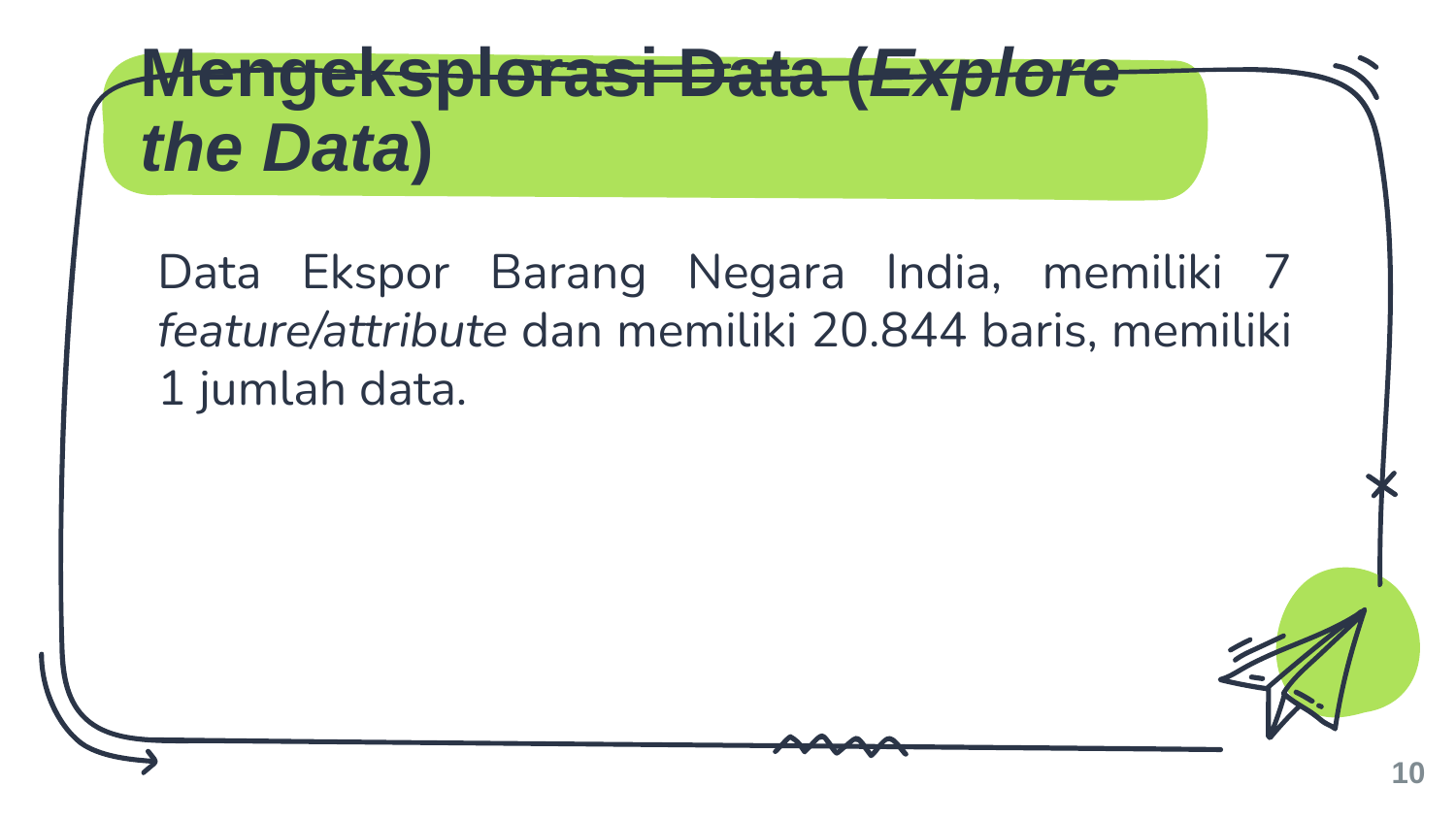

# Mengeksplorasi Data (Explore the Data)
Data Ekspor Barang Negara India, memiliki 7 feature/attribute dan memiliki 20.844 baris, memiliki 1 jumlah data.

10